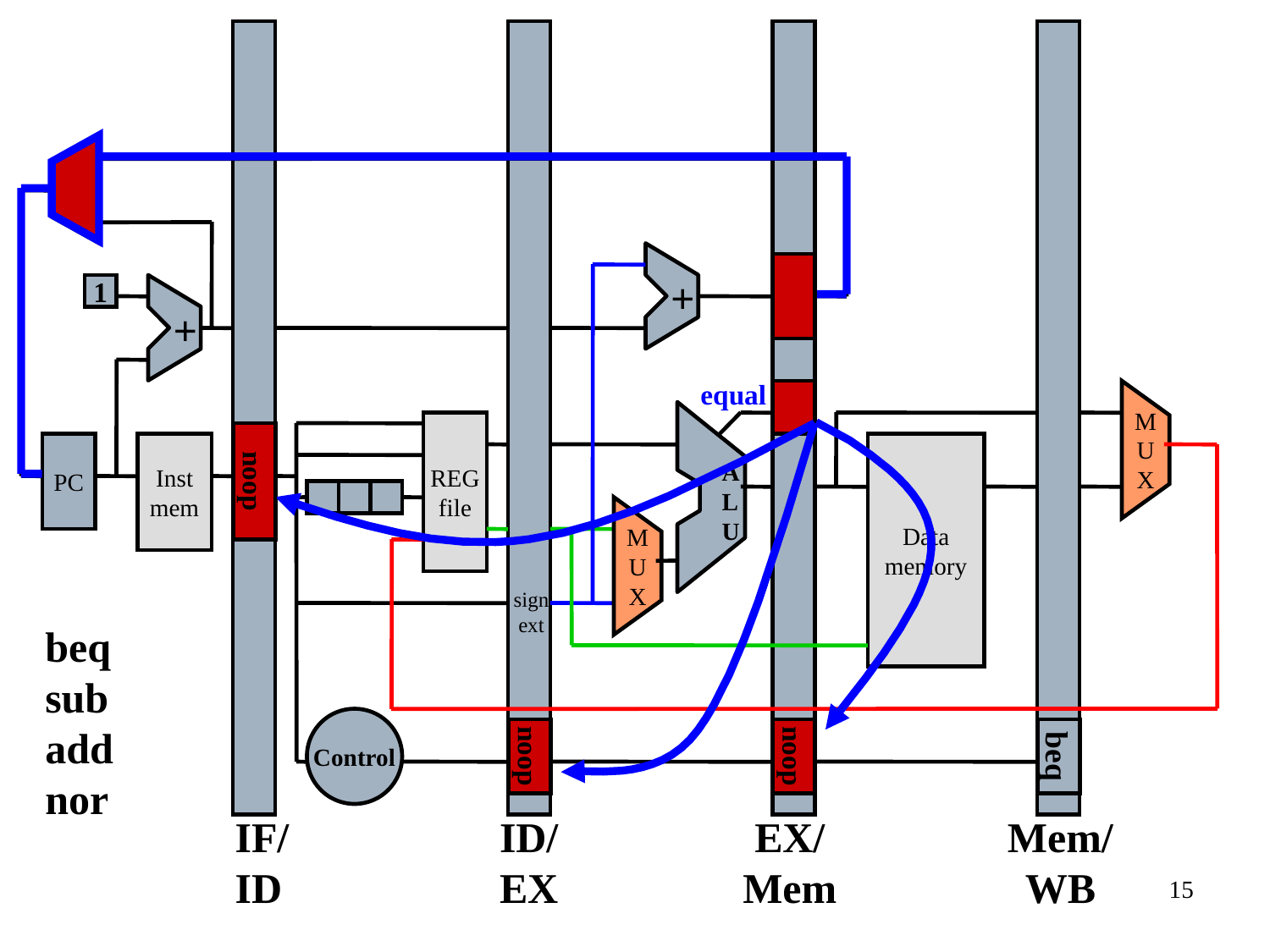

+

1

+

equal

A
L
U

REG
file

noop
noop
noop

M
U
X
PC
Inst
mem
Data
memory

add

M
U
X

sign
ext

beq
sub
add
nor

Control

sub
beq
beq

IF/
ID
ID/
EX
EX/
Mem
Mem/
WB
15